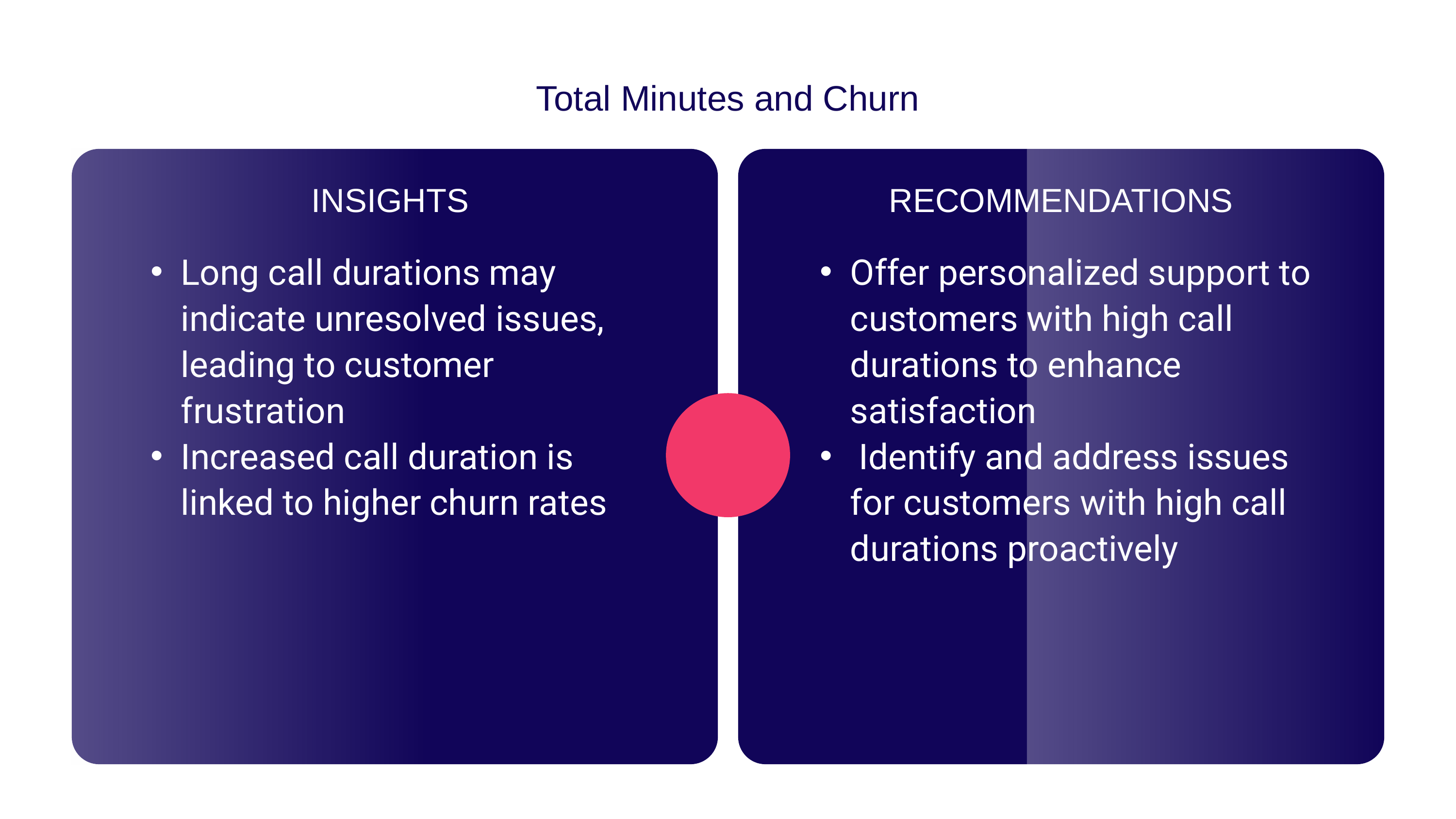

Total Minutes and Churn

INSIGHTS
RECOMMENDATIONS
Long call durations may indicate unresolved issues, leading to customer frustration
Increased call duration is linked to higher churn rates

Offer personalized support to customers with high call durations to enhance satisfaction
 Identify and address issues for customers with high call durations proactively